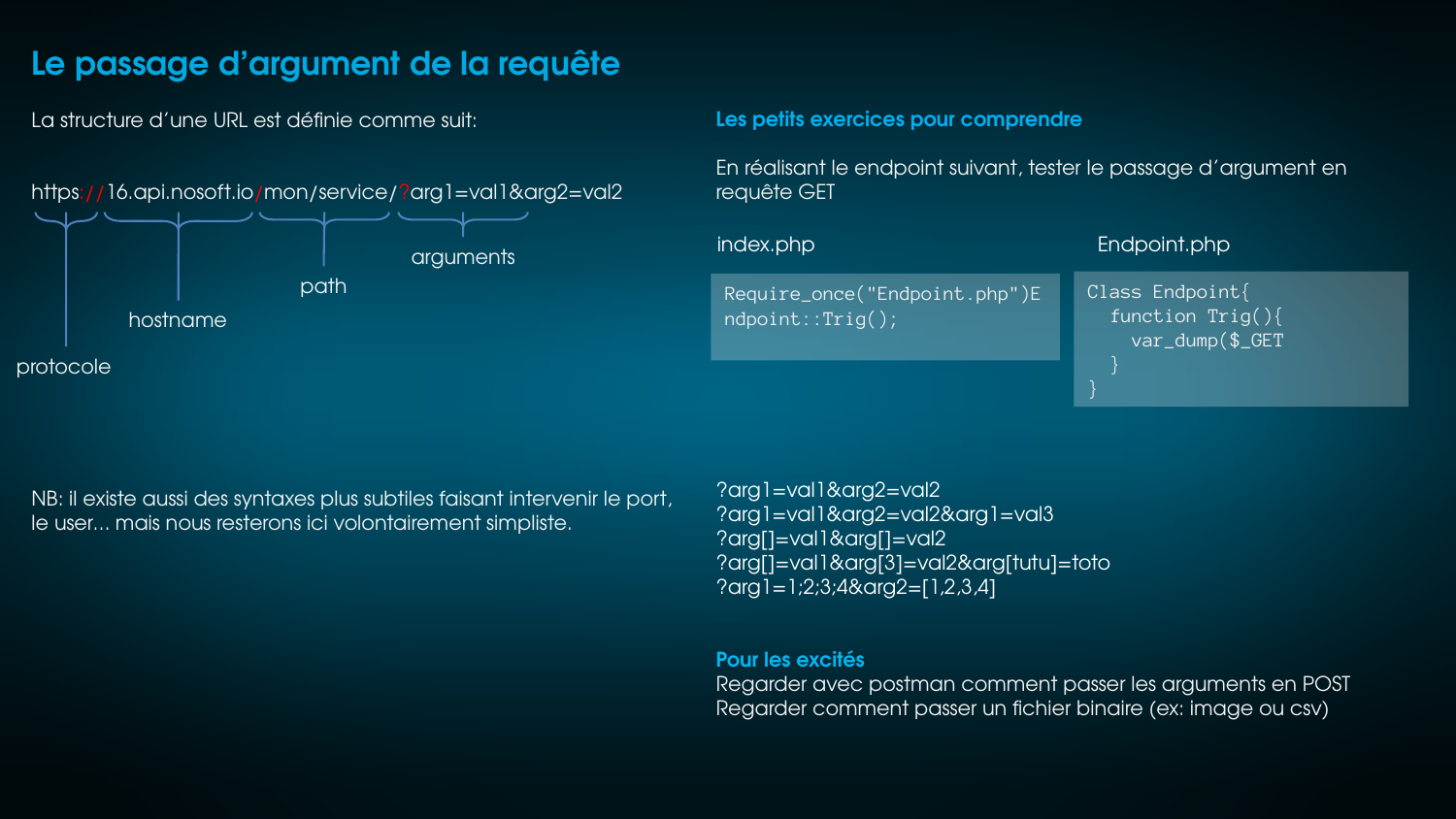

Le passage d’argument de la requête
La structure d’une URL est définie comme suit:

https://16.api.nosoft.io/mon/service/?arg1=val1&arg2=val2

Les petits exercices pour comprendre

En réalisant le endpoint suivant, tester le passage d’argument en requête GET

index.php
Endpoint.php
arguments
path
Class Endpoint{
  function Trig(){
    var_dump($_GET
  }
}
Require_once("Endpoint.php")Endpoint::Trig();

hostname
protocole
?arg1=val1&arg2=val2
?arg1=val1&arg2=val2&arg1=val3
?arg[]=val1&arg[]=val2
?arg[]=val1&arg[3]=val2&arg[tutu]=toto
?arg1=1;2;3;4&arg2=[1,2,3,4]

Pour les excités
Regarder avec postman comment passer les arguments en POST
Regarder comment passer un fichier binaire (ex: image ou csv)
NB: il existe aussi des syntaxes plus subtiles faisant intervenir le port, le user… mais nous resterons ici volontairement simpliste.